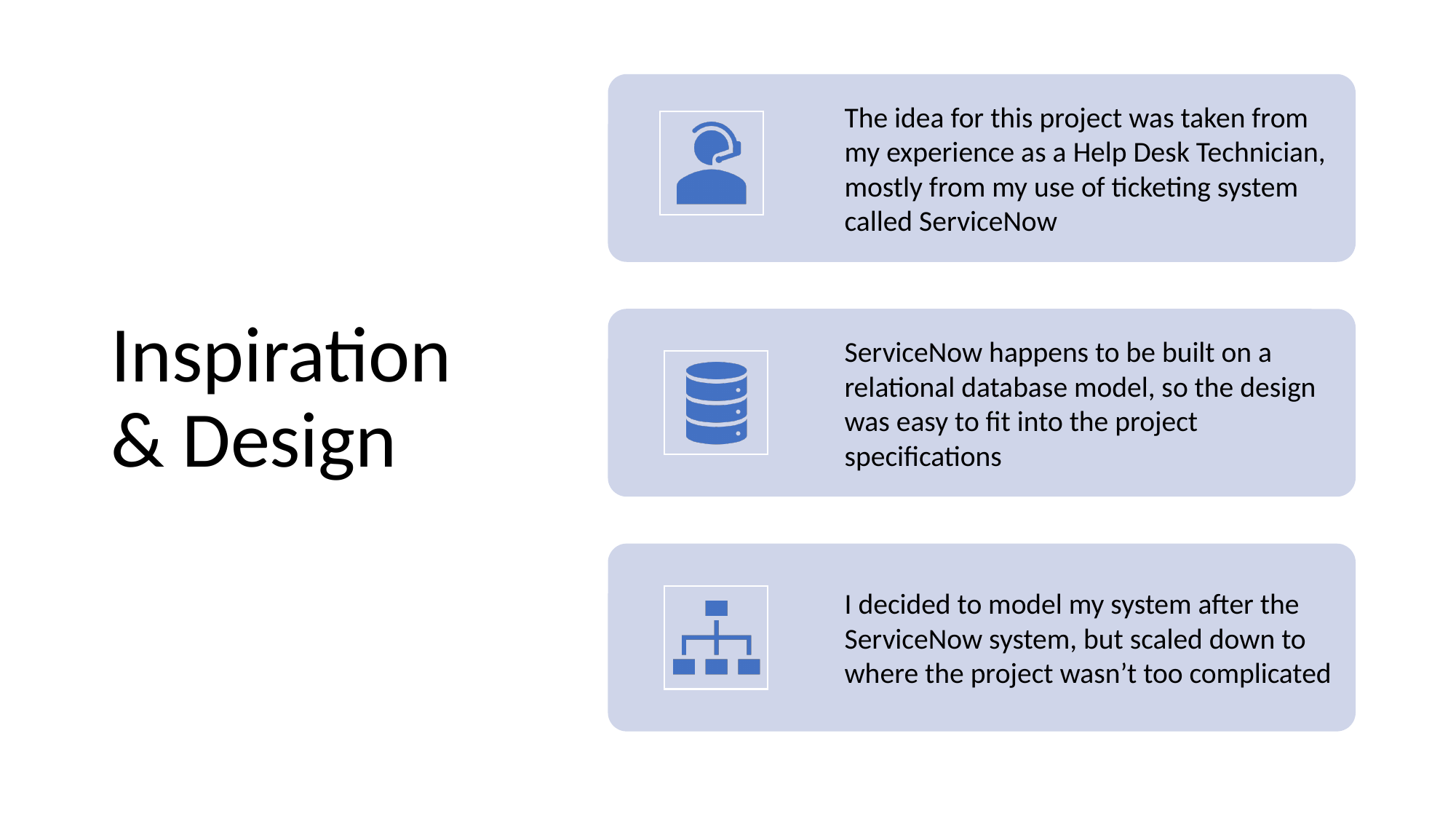

# Inspiration & Design
The idea for this project was taken from my experience as a Help Desk Technician, mostly from my use of ticketing system called ServiceNow
ServiceNow happens to be built on a relational database model, so the design was easy to fit into the project specifications
I decided to model my system after the ServiceNow system, but scaled down to where the project wasn’t too complicated